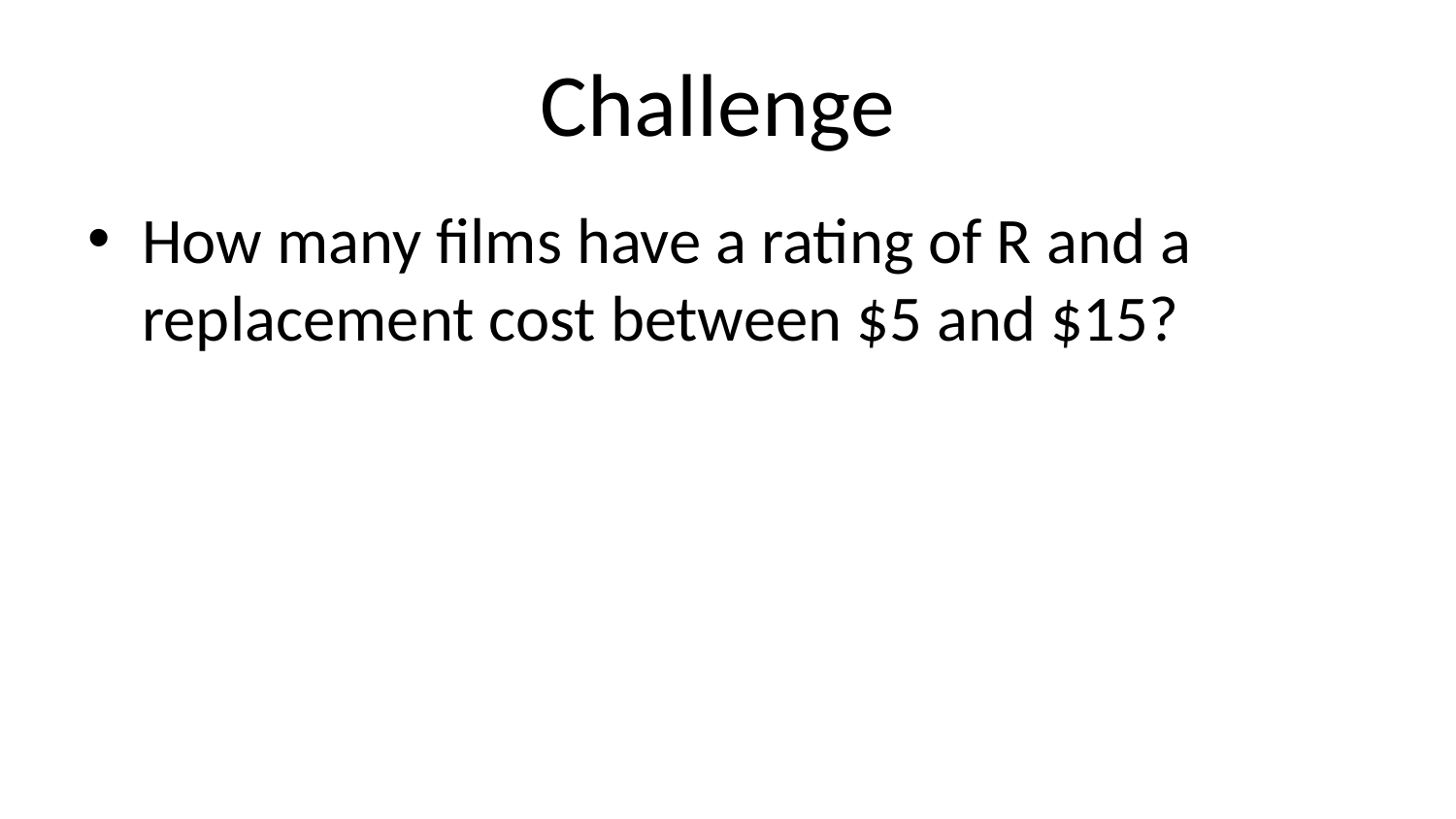

# Challenge
How many films have a rating of R and a replacement cost between $5 and $15?